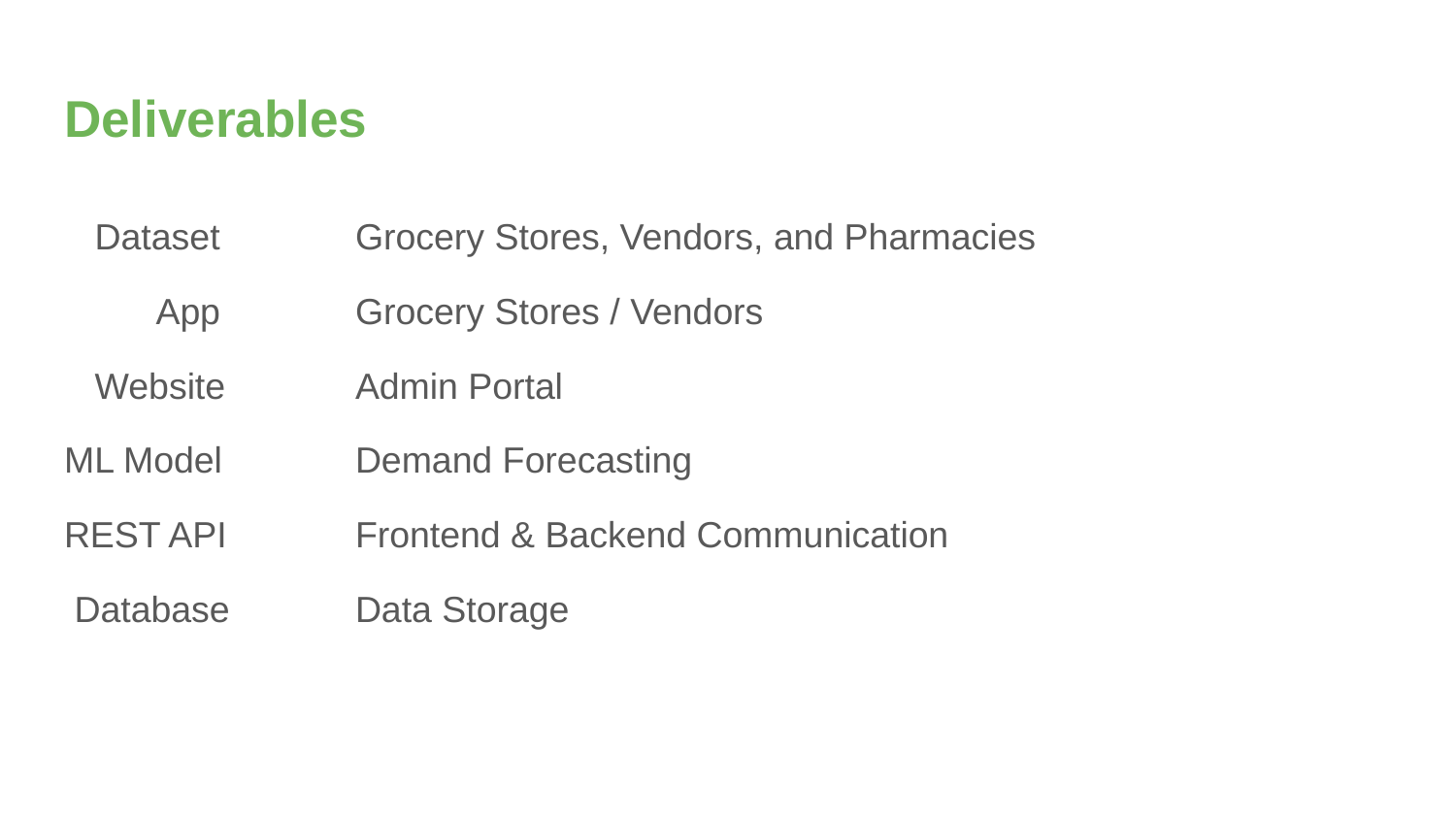

# Deliverables
   Dataset	Grocery Stores, Vendors, and Pharmacies
         App	Grocery Stores / Vendors
   Website	Admin Portal
ML Model	Demand Forecasting
REST API	Frontend & Backend Communication
 Database	Data Storage